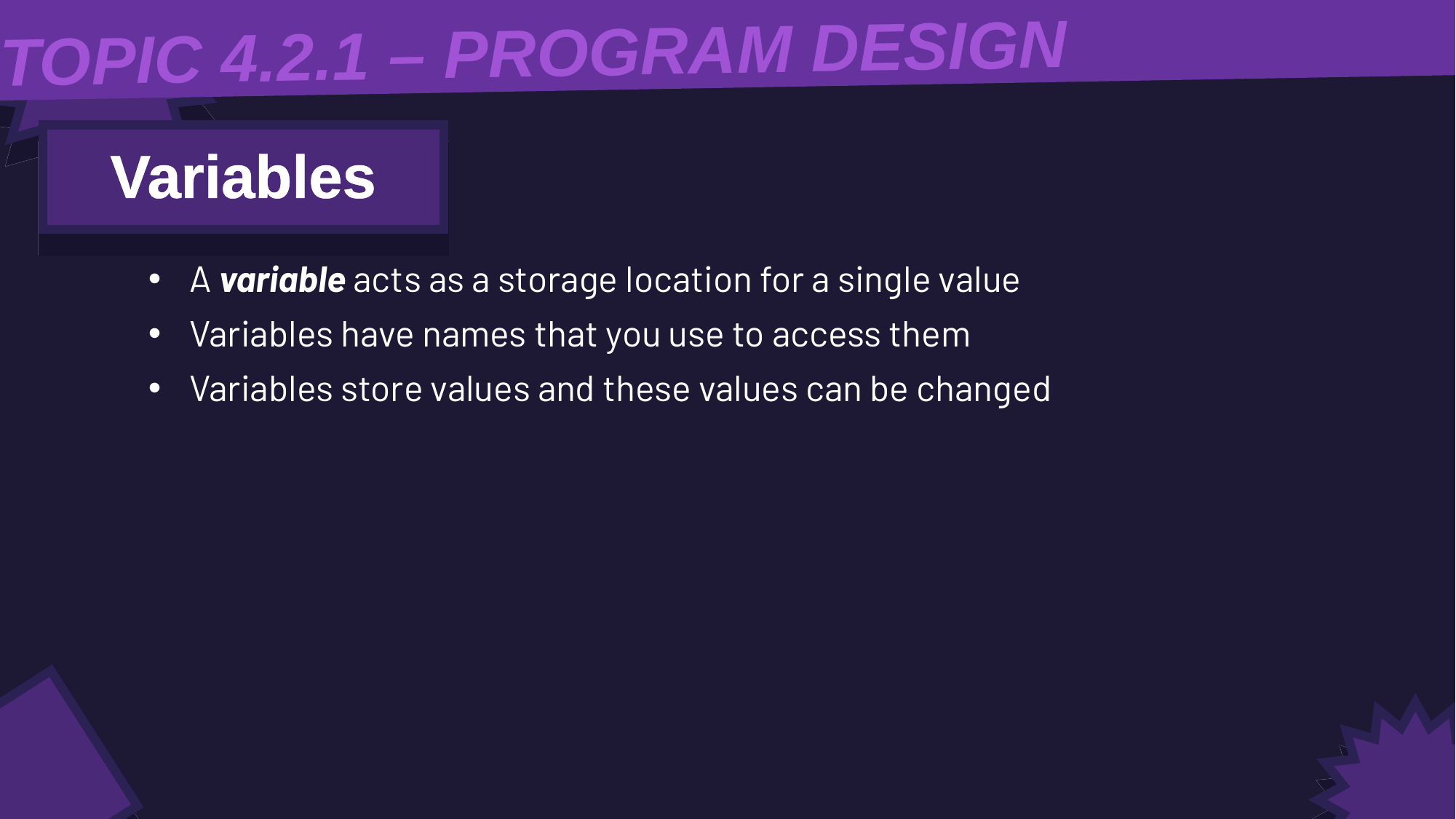

TOPIC 4.2.1 – PROGRAM DESIGN

Variables
A variable acts as a storage location for a single value
Variables have names that you use to access them
Variables store values and these values can be changed